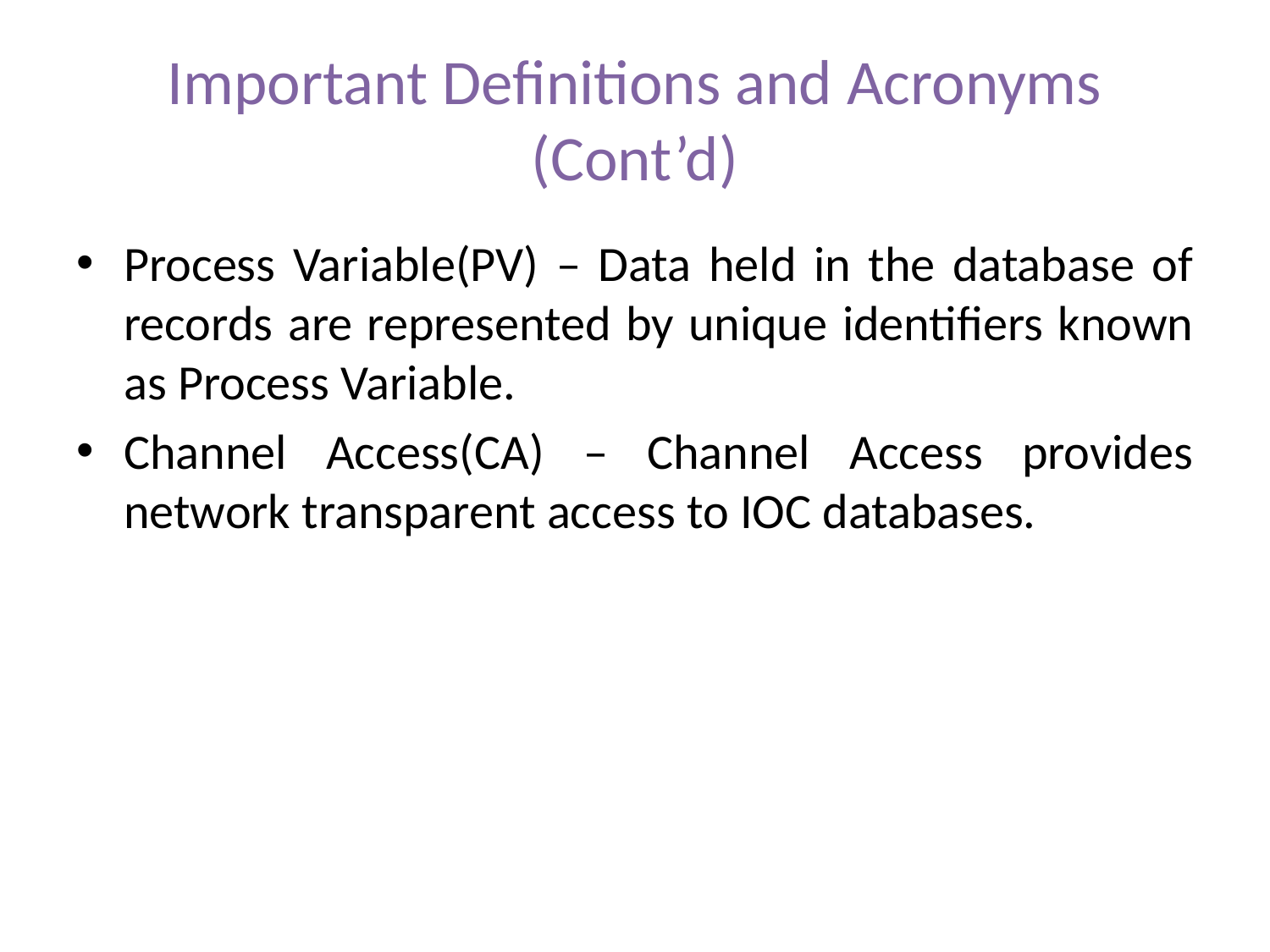

# Important Definitions and Acronyms (Cont’d)
Process Variable(PV) – Data held in the database of records are represented by unique identifiers known as Process Variable.
Channel Access(CA) – Channel Access provides network transparent access to IOC databases.